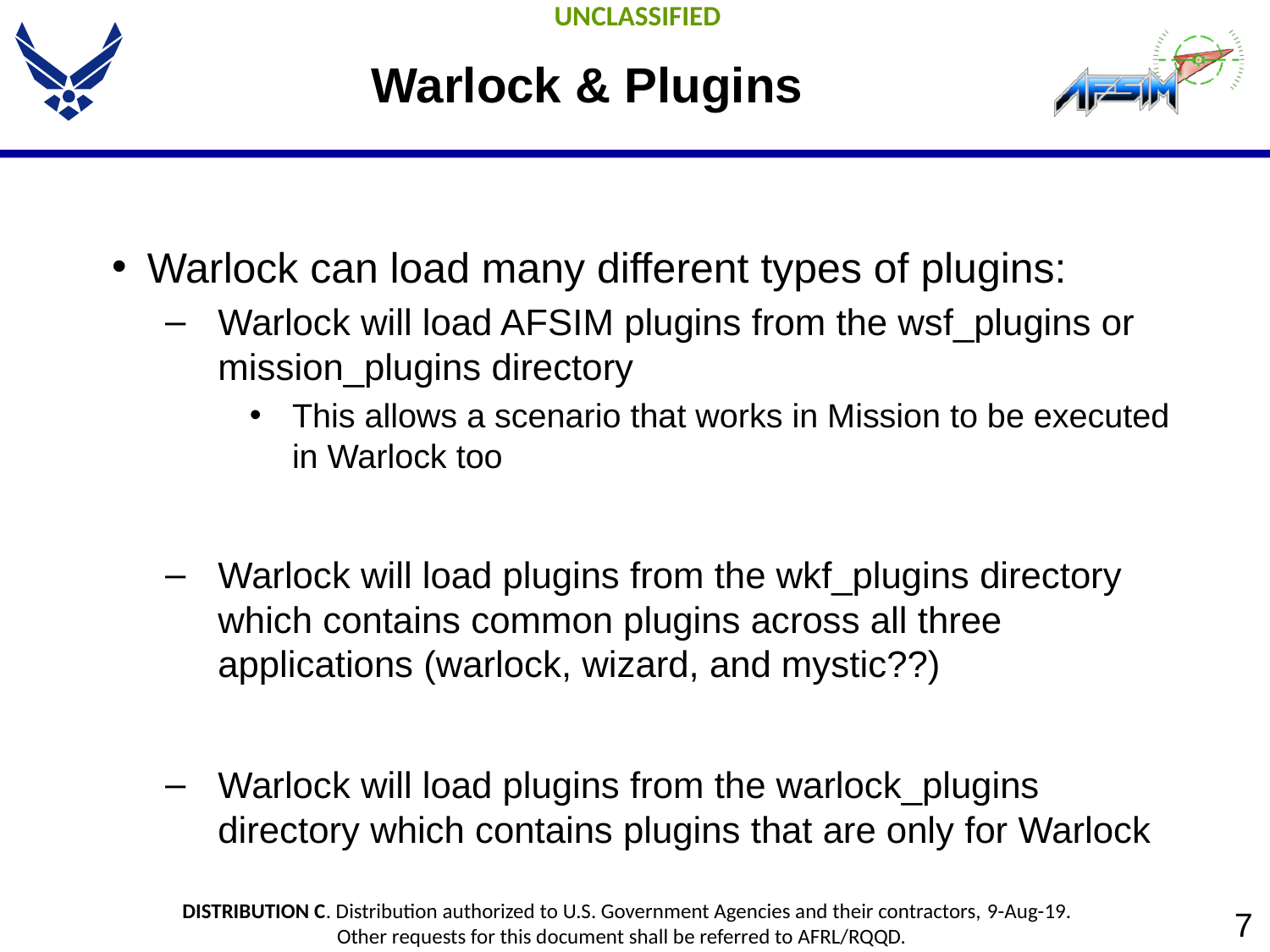

# Warlock & Plugins
Warlock can load many different types of plugins:
Warlock will load AFSIM plugins from the wsf_plugins or mission_plugins directory
This allows a scenario that works in Mission to be executed in Warlock too

Warlock will load plugins from the wkf_plugins directory which contains common plugins across all three applications (warlock, wizard, and mystic??)

Warlock will load plugins from the warlock_plugins directory which contains plugins that are only for Warlock